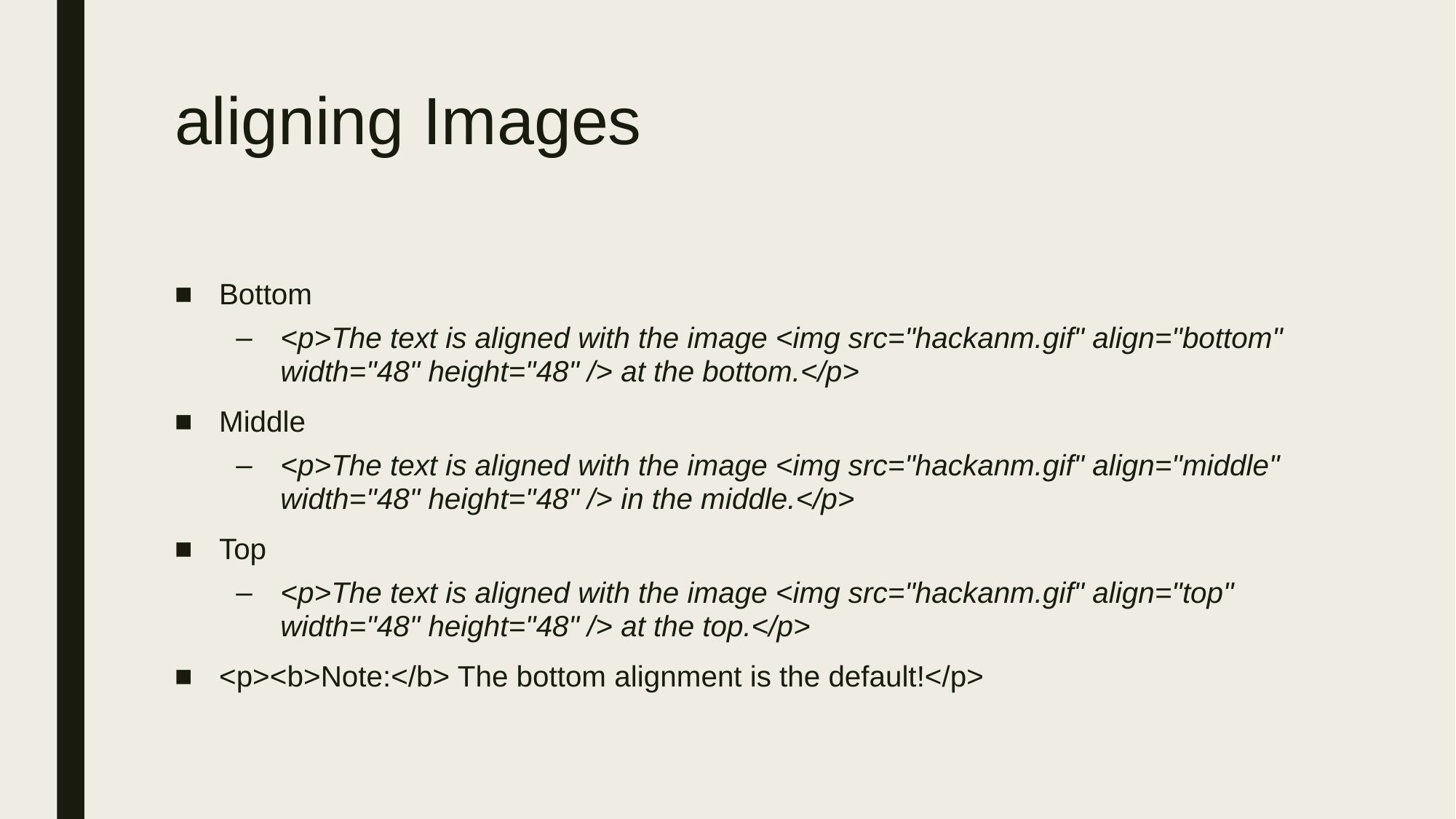

# aligning Images
Bottom
<p>The text is aligned with the image <img src="hackanm.gif" align="bottom" width="48" height="48" /> at the bottom.</p>
Middle
<p>The text is aligned with the image <img src="hackanm.gif" align="middle" width="48" height="48" /> in the middle.</p>
Top
<p>The text is aligned with the image <img src="hackanm.gif" align="top" width="48" height="48" /> at the top.</p>
<p><b>Note:</b> The bottom alignment is the default!</p>